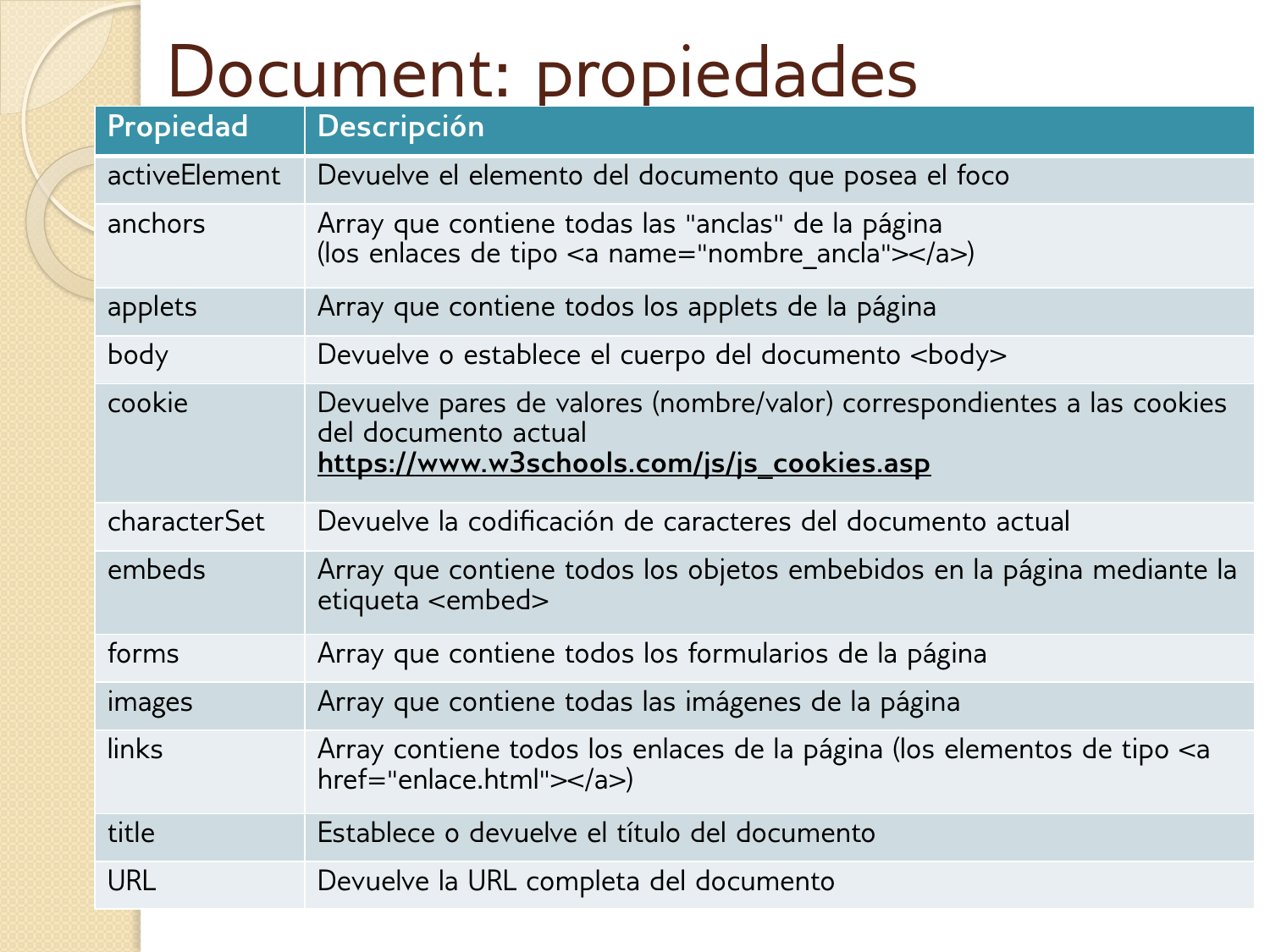

# Document: propiedades
| Propiedad | Descripción |
| --- | --- |
| activeElement | Devuelve el elemento del documento que posea el foco |
| anchors | Array que contiene todas las "anclas" de la página (los enlaces de tipo <a name="nombre\_ancla"></a>) |
| applets | Array que contiene todos los applets de la página |
| body | Devuelve o establece el cuerpo del documento <body> |
| cookie | Devuelve pares de valores (nombre/valor) correspondientes a las cookies del documento actual https://www.w3schools.com/js/js\_cookies.asp |
| characterSet | Devuelve la codificación de caracteres del documento actual |
| embeds | Array que contiene todos los objetos embebidos en la página mediante la etiqueta <embed> |
| forms | Array que contiene todos los formularios de la página |
| images | Array que contiene todas las imágenes de la página |
| links | Array contiene todos los enlaces de la página (los elementos de tipo <a href="enlace.html"></a>) |
| title | Establece o devuelve el título del documento |
| URL | Devuelve la URL completa del documento |